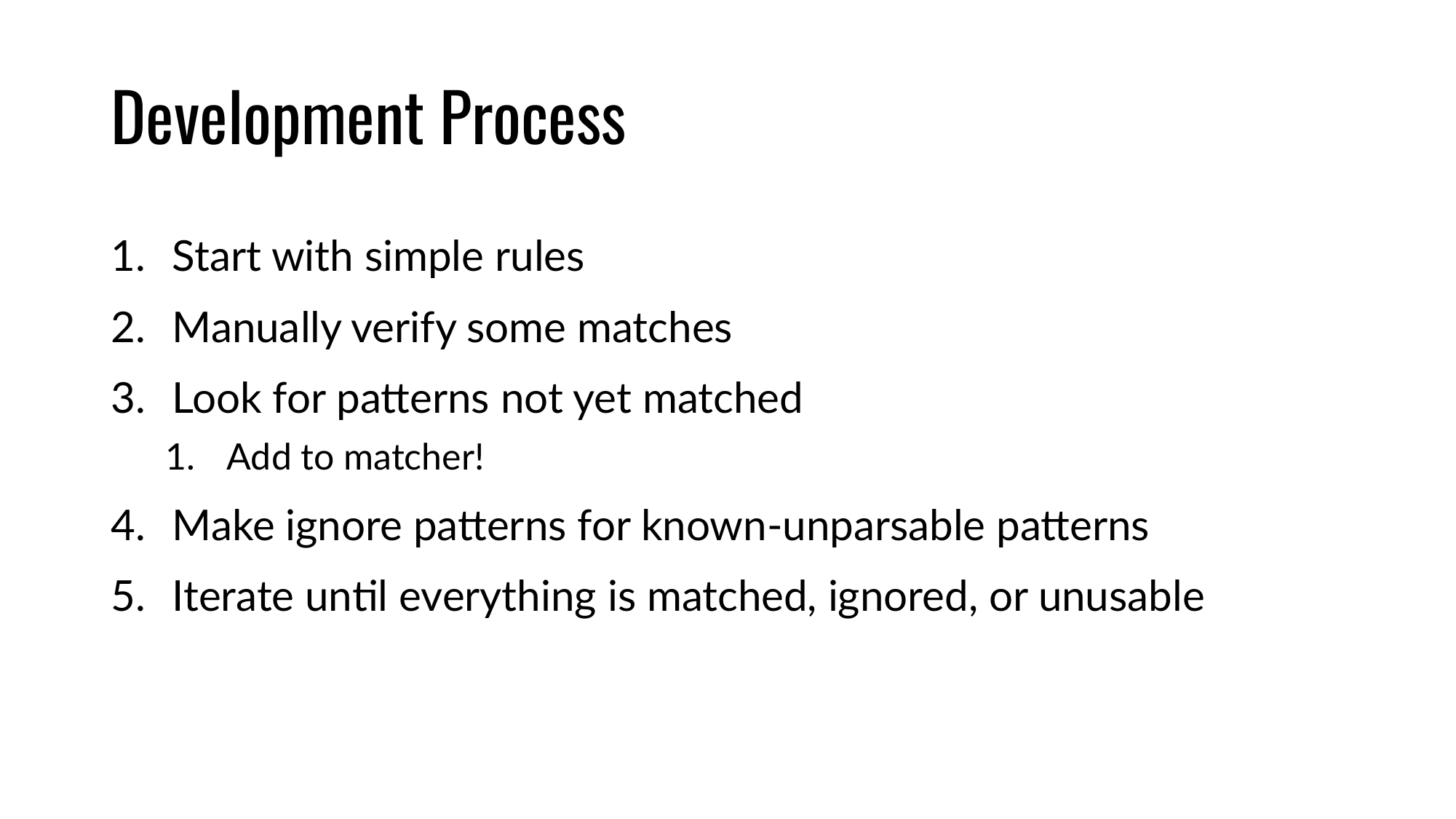

# Development Process
Start with simple rules
Manually verify some matches
Look for patterns not yet matched
Add to matcher!
Make ignore patterns for known-unparsable patterns
Iterate until everything is matched, ignored, or unusable